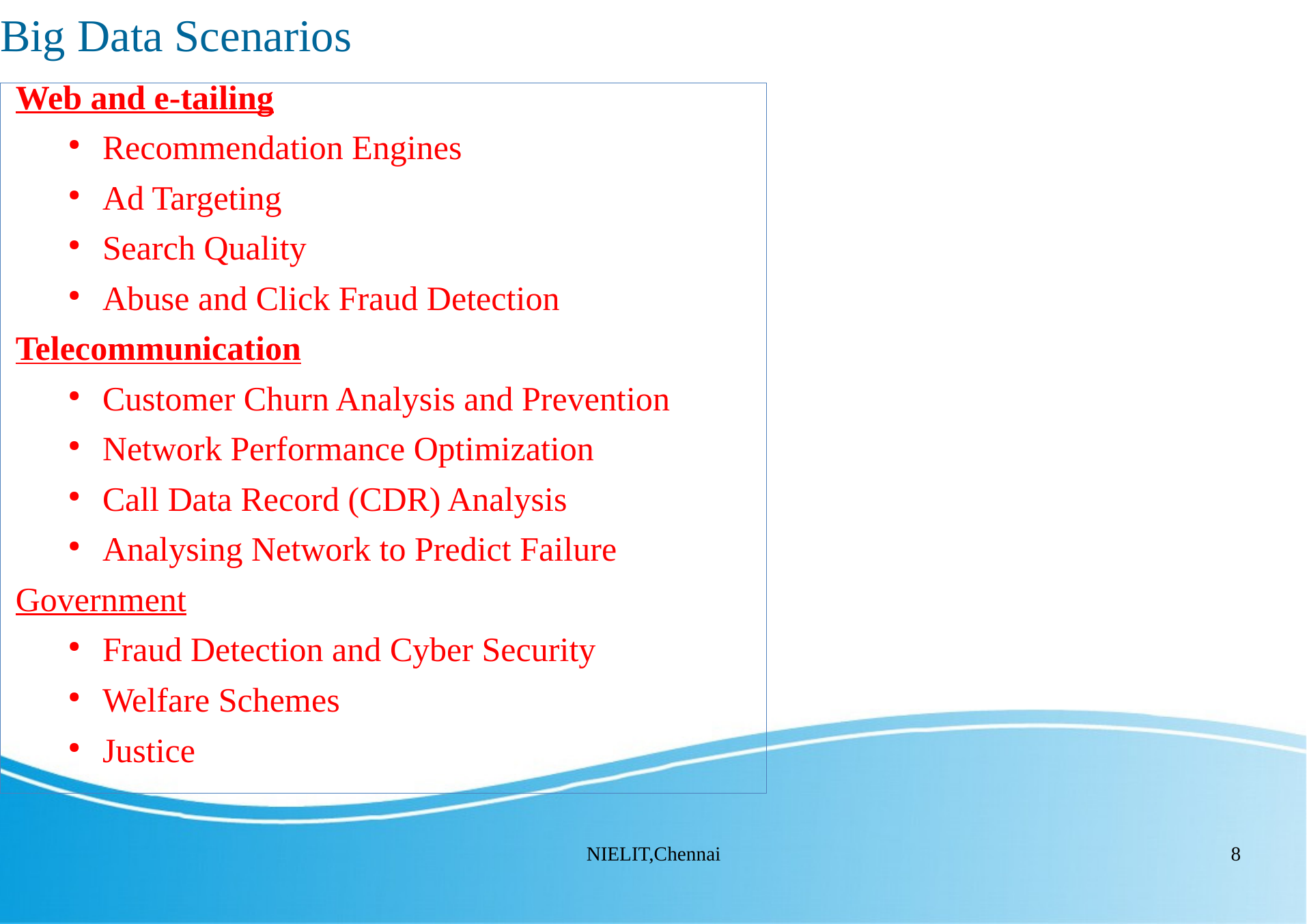

Big Data Scenarios
Web and e-tailing
Recommendation Engines
Ad Targeting
Search Quality
Abuse and Click Fraud Detection
Telecommunication
Customer Churn Analysis and Prevention
Network Performance Optimization
Call Data Record (CDR) Analysis
Analysing Network to Predict Failure
Government
Fraud Detection and Cyber Security
Welfare Schemes
Justice
NIELIT,Chennai
8